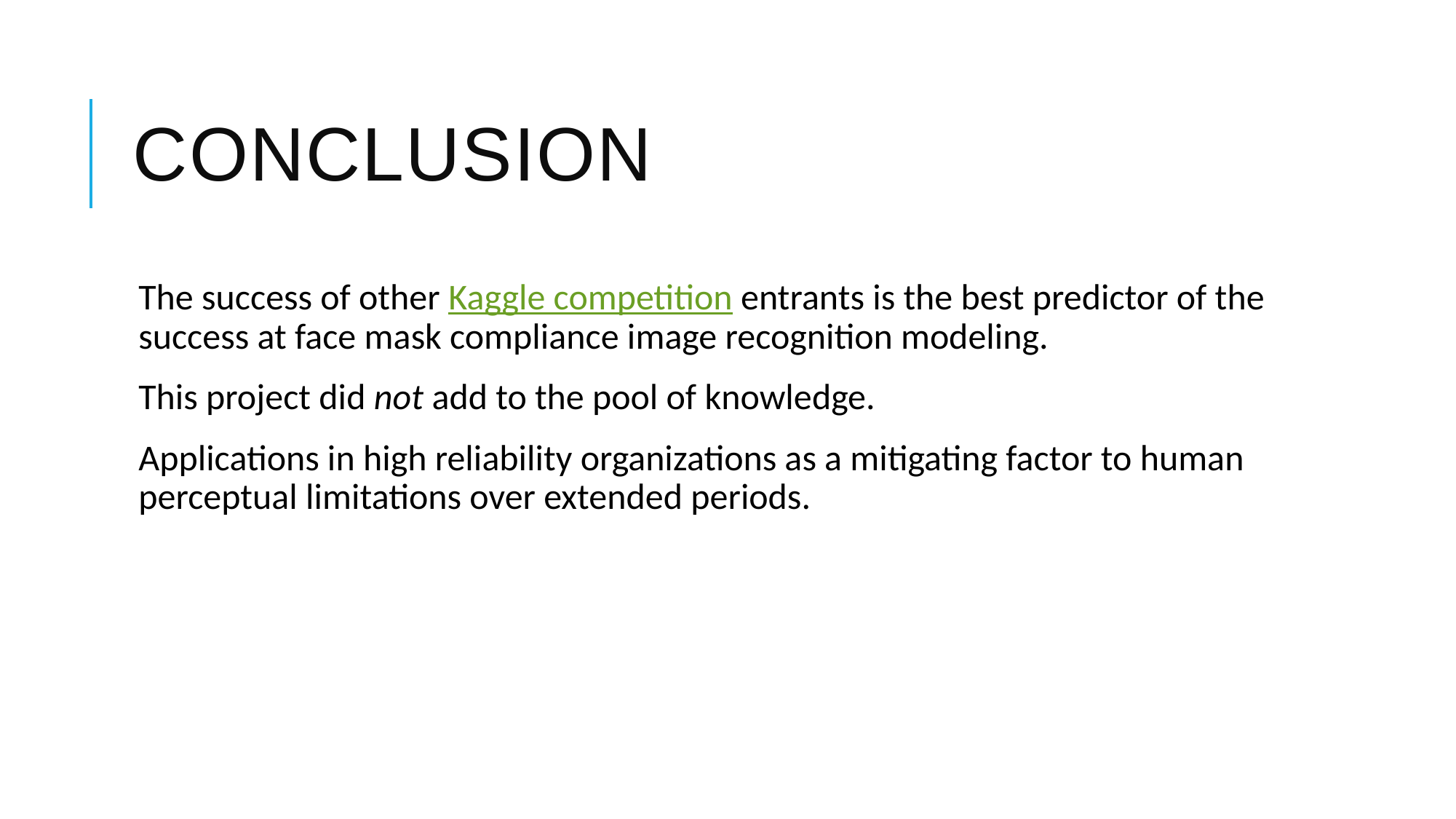

# Conclusion
The success of other Kaggle competition entrants is the best predictor of the success at face mask compliance image recognition modeling.
This project did not add to the pool of knowledge.
Applications in high reliability organizations as a mitigating factor to human perceptual limitations over extended periods.